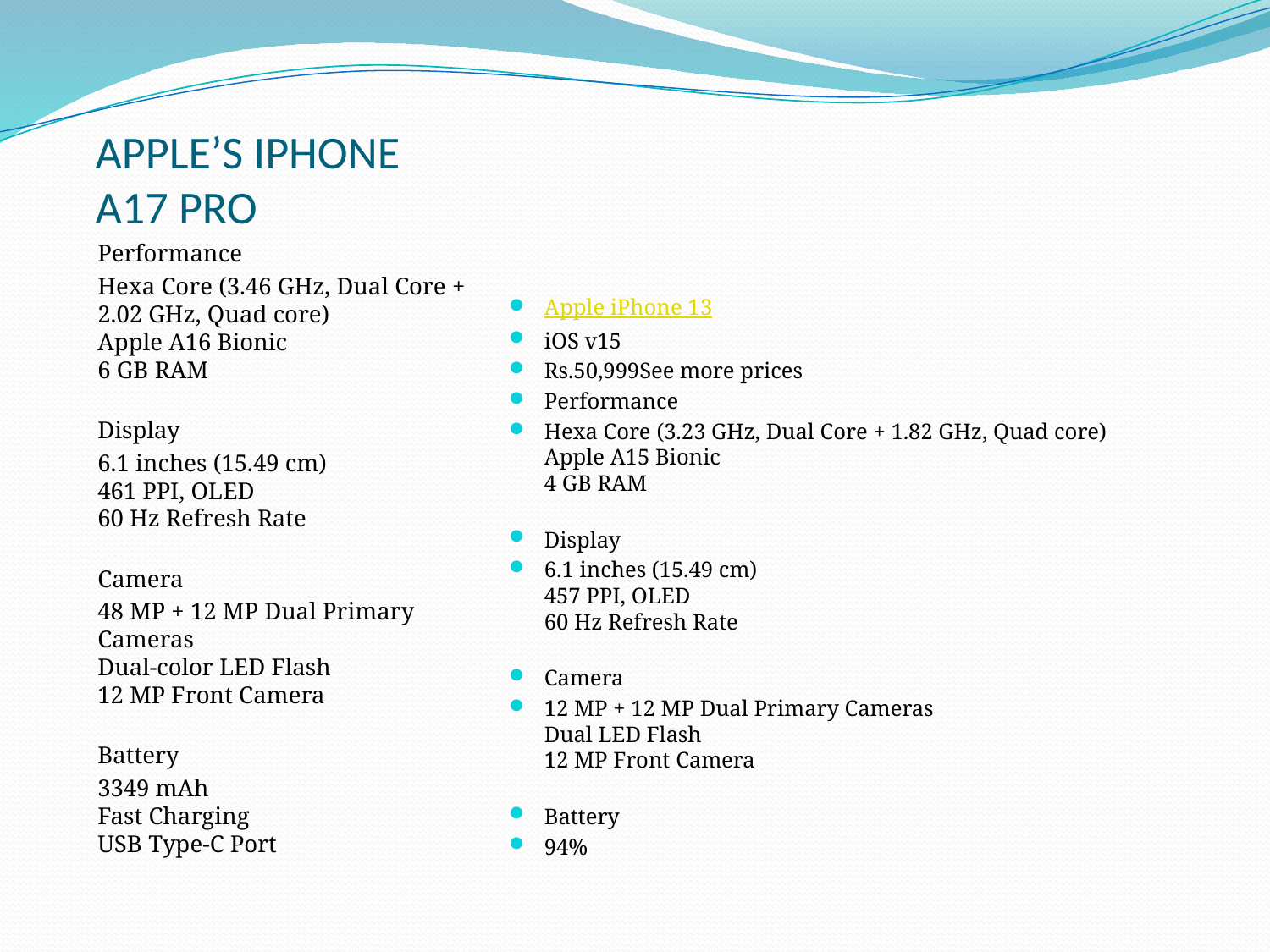

# APPLE’S IPHONE A17 PRO
Performance
Hexa Core (3.46 GHz, Dual Core + 2.02 GHz, Quad core)
Apple A16 Bionic
6 GB RAM
Display
6.1 inches (15.49 cm)
461 PPI, OLED
60 Hz Refresh Rate
Camera
48 MP + 12 MP Dual Primary Cameras
Dual-color LED Flash
12 MP Front Camera
Battery
3349 mAh
Fast Charging
USB Type-C Port

Apple iPhone 13
iOS v15
Rs.50,999See more prices
Performance
Hexa Core (3.23 GHz, Dual Core + 1.82 GHz, Quad core)
Apple A15 Bionic
4 GB RAM
Display
6.1 inches (15.49 cm)
457 PPI, OLED
60 Hz Refresh Rate
Camera
12 MP + 12 MP Dual Primary Cameras
Dual LED Flash
12 MP Front Camera
Battery
94%